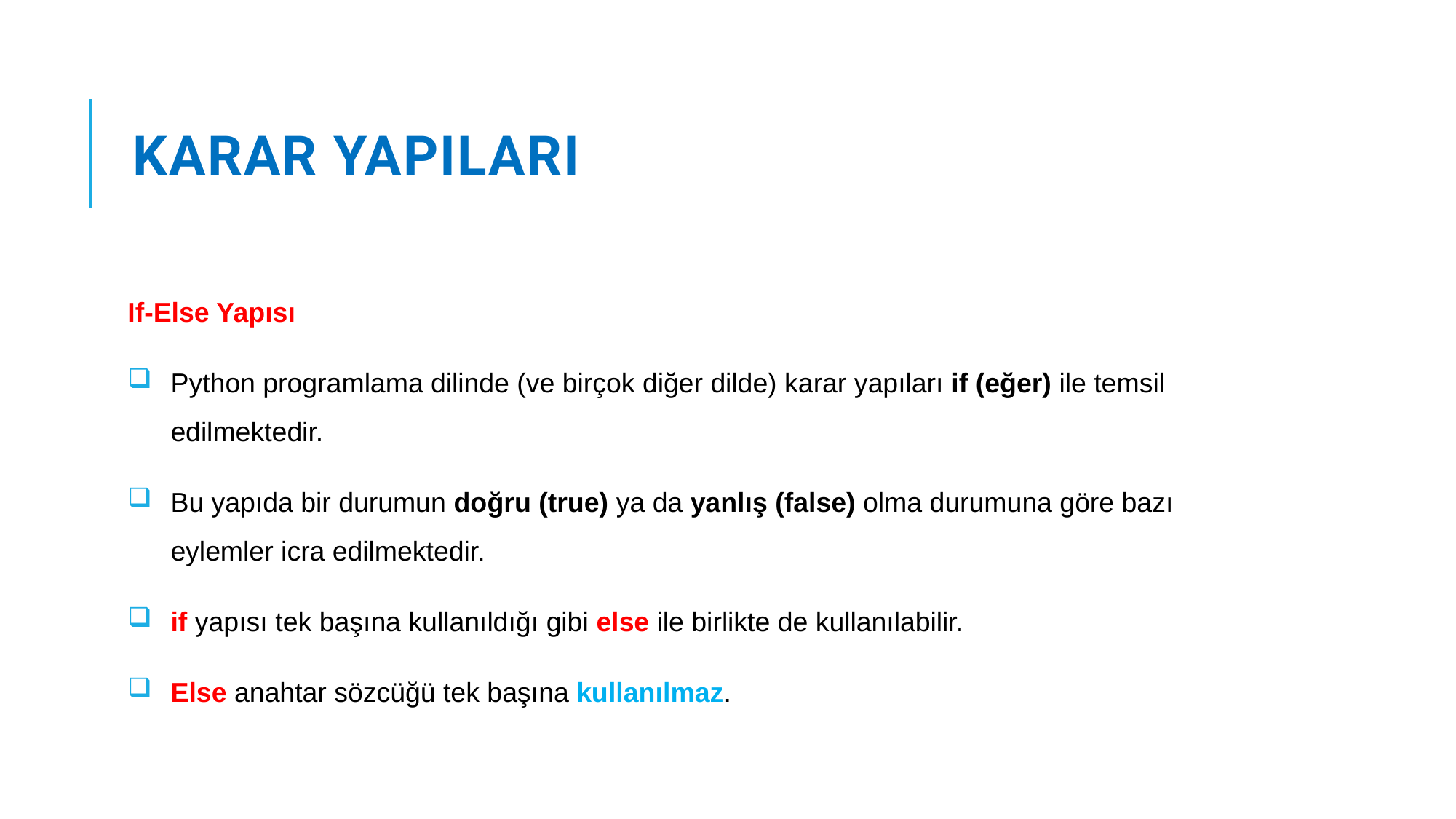

# Karar yapıları
If-Else Yapısı
Python programlama dilinde (ve birçok diğer dilde) karar yapıları if (eğer) ile temsil edilmektedir.
Bu yapıda bir durumun doğru (true) ya da yanlış (false) olma durumuna göre bazı eylemler icra edilmektedir.
if yapısı tek başına kullanıldığı gibi else ile birlikte de kullanılabilir.
Else anahtar sözcüğü tek başına kullanılmaz.